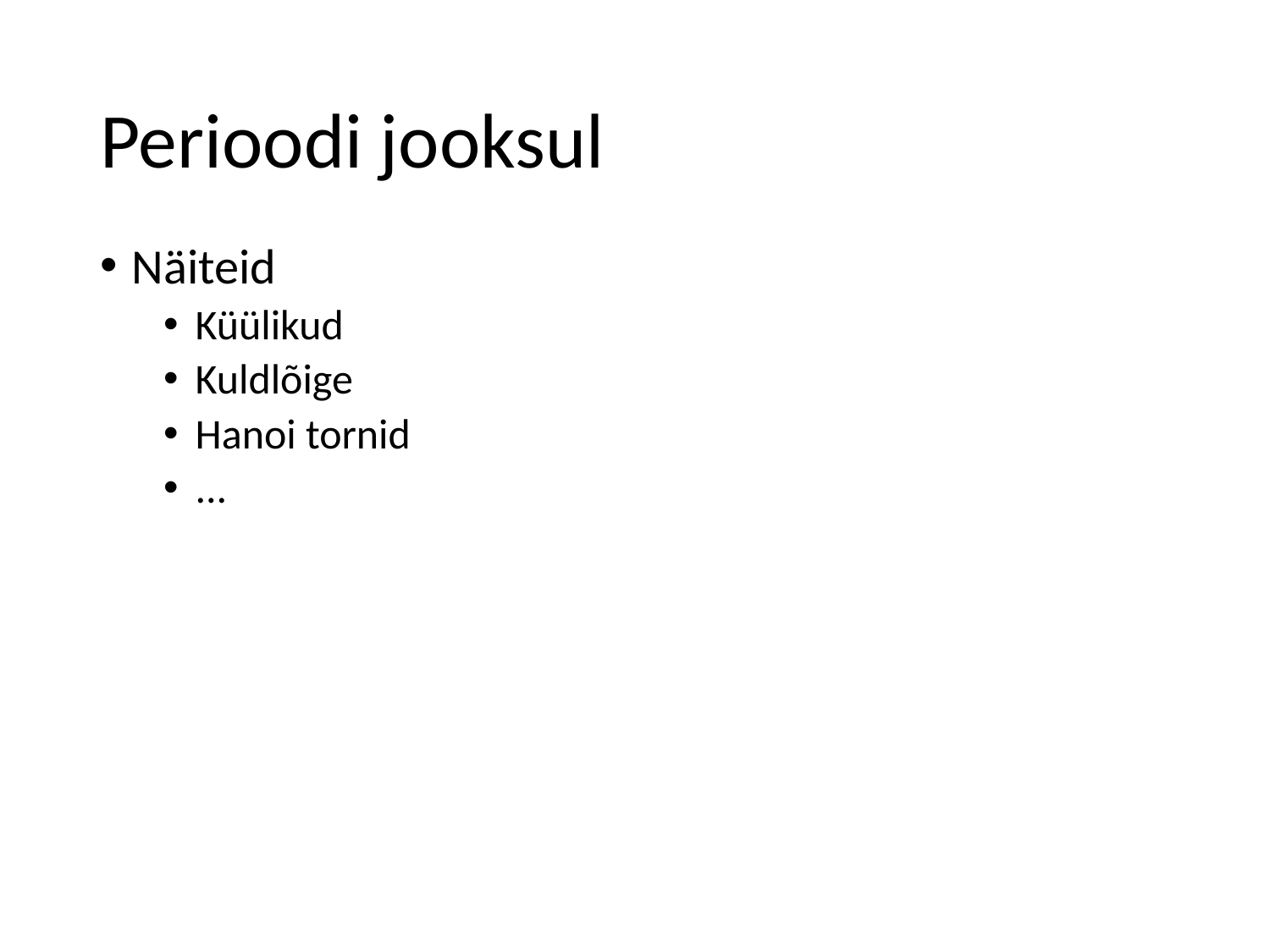

# Perioodi jooksul
Näiteid
Küülikud
Kuldlõige
Hanoi tornid
...